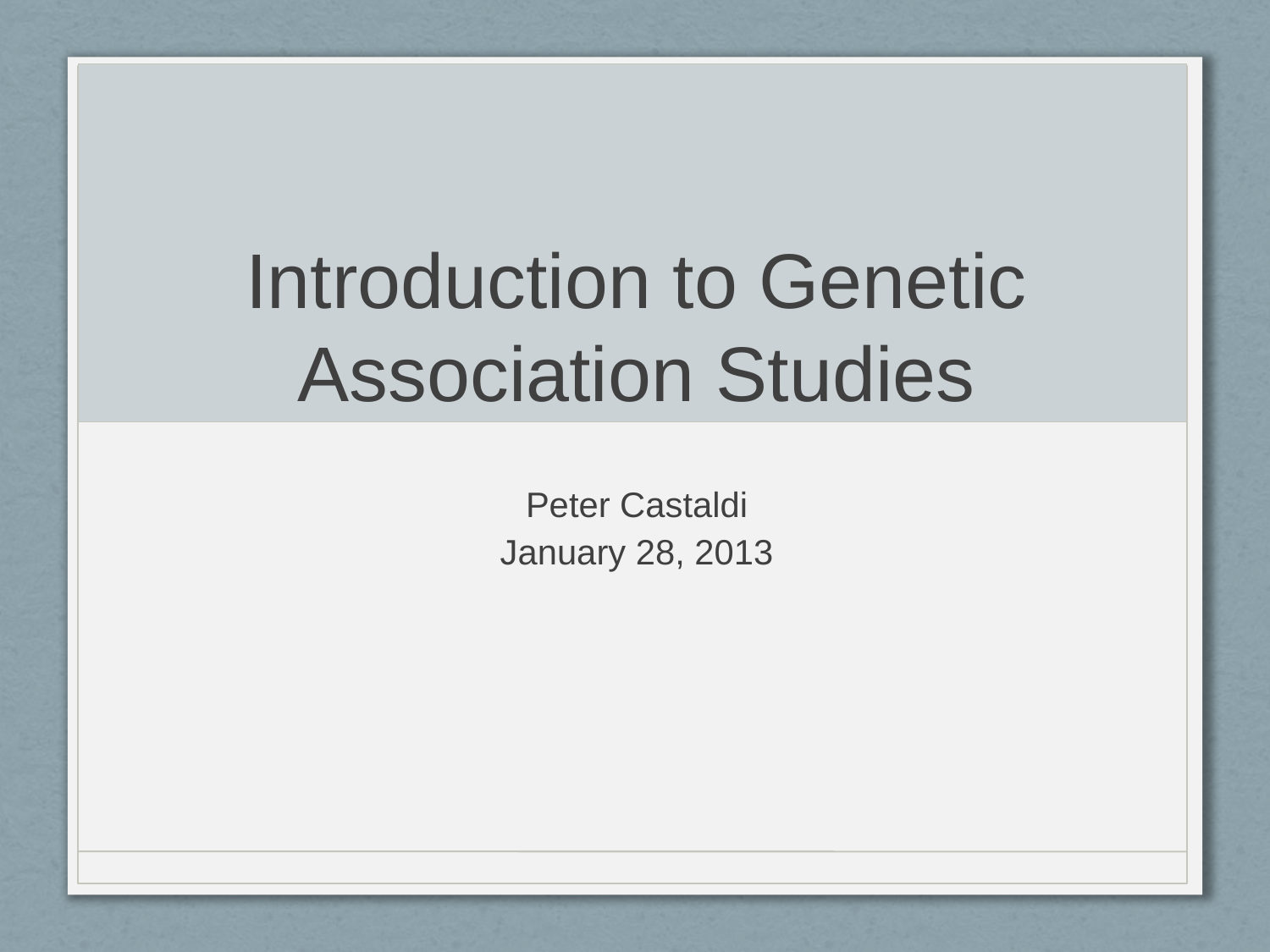

# Introduction to Genetic Association Studies
Peter Castaldi
January 28, 2013